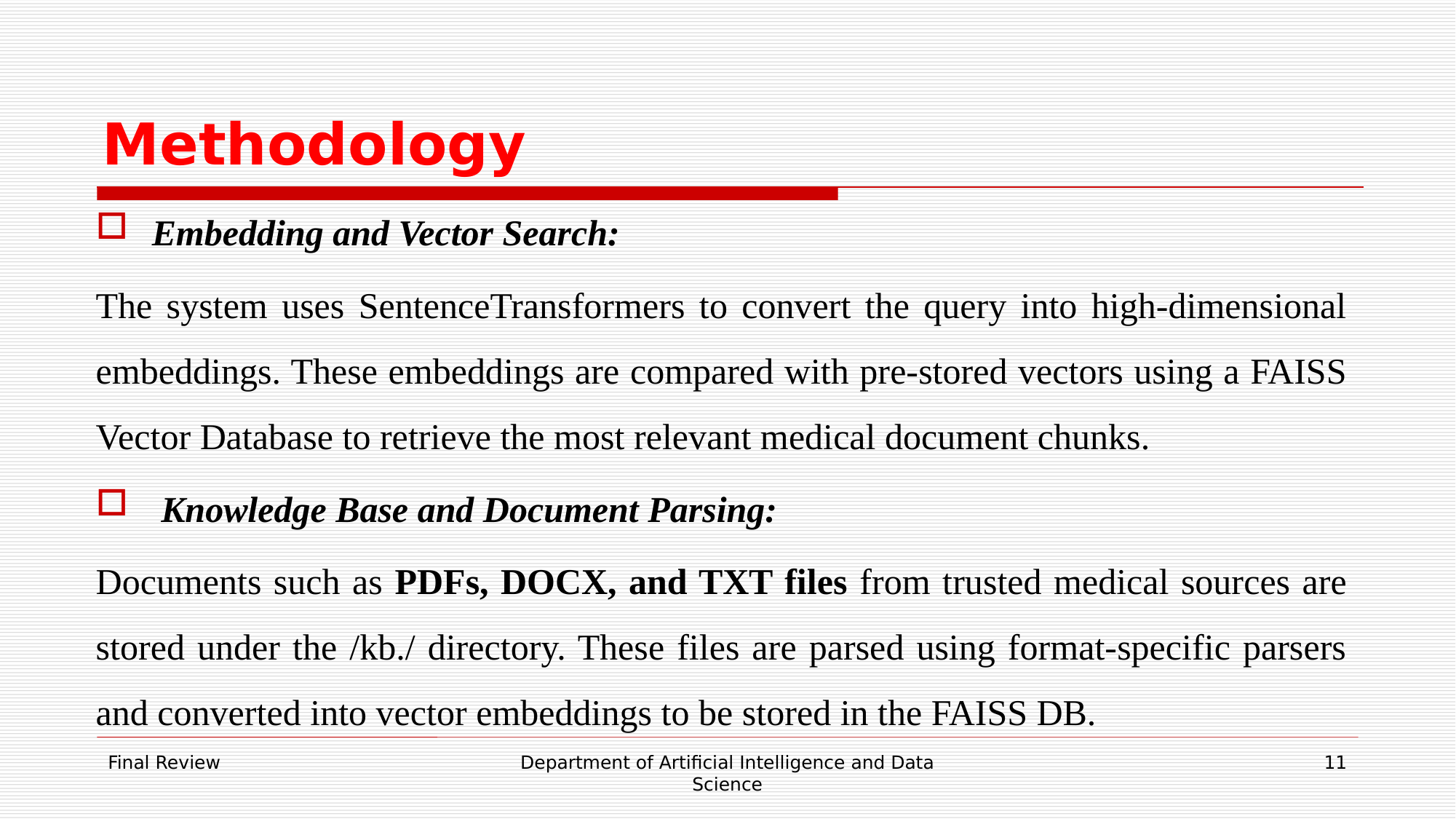

# Methodology
Embedding and Vector Search:
The system uses SentenceTransformers to convert the query into high-dimensional embeddings. These embeddings are compared with pre-stored vectors using a FAISS Vector Database to retrieve the most relevant medical document chunks.
 Knowledge Base and Document Parsing:
Documents such as PDFs, DOCX, and TXT files from trusted medical sources are stored under the /kb./ directory. These files are parsed using format-specific parsers and converted into vector embeddings to be stored in the FAISS DB.

Final Review
Department of Artificial Intelligence and Data Science
11